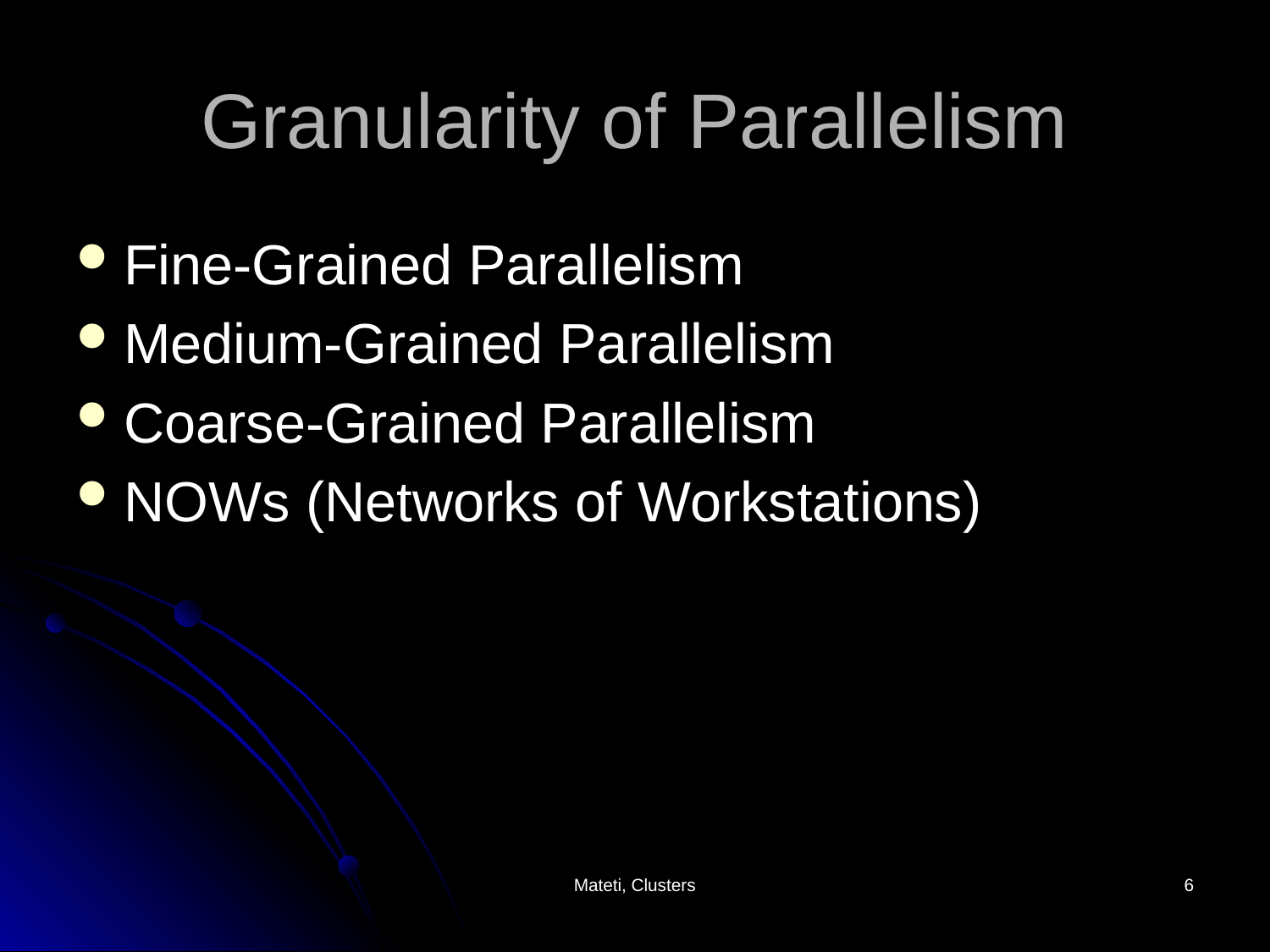

# Granularity of Parallelism
Fine-Grained Parallelism
Medium-Grained Parallelism
Coarse-Grained Parallelism
NOWs (Networks of Workstations)
Mateti, Clusters
6